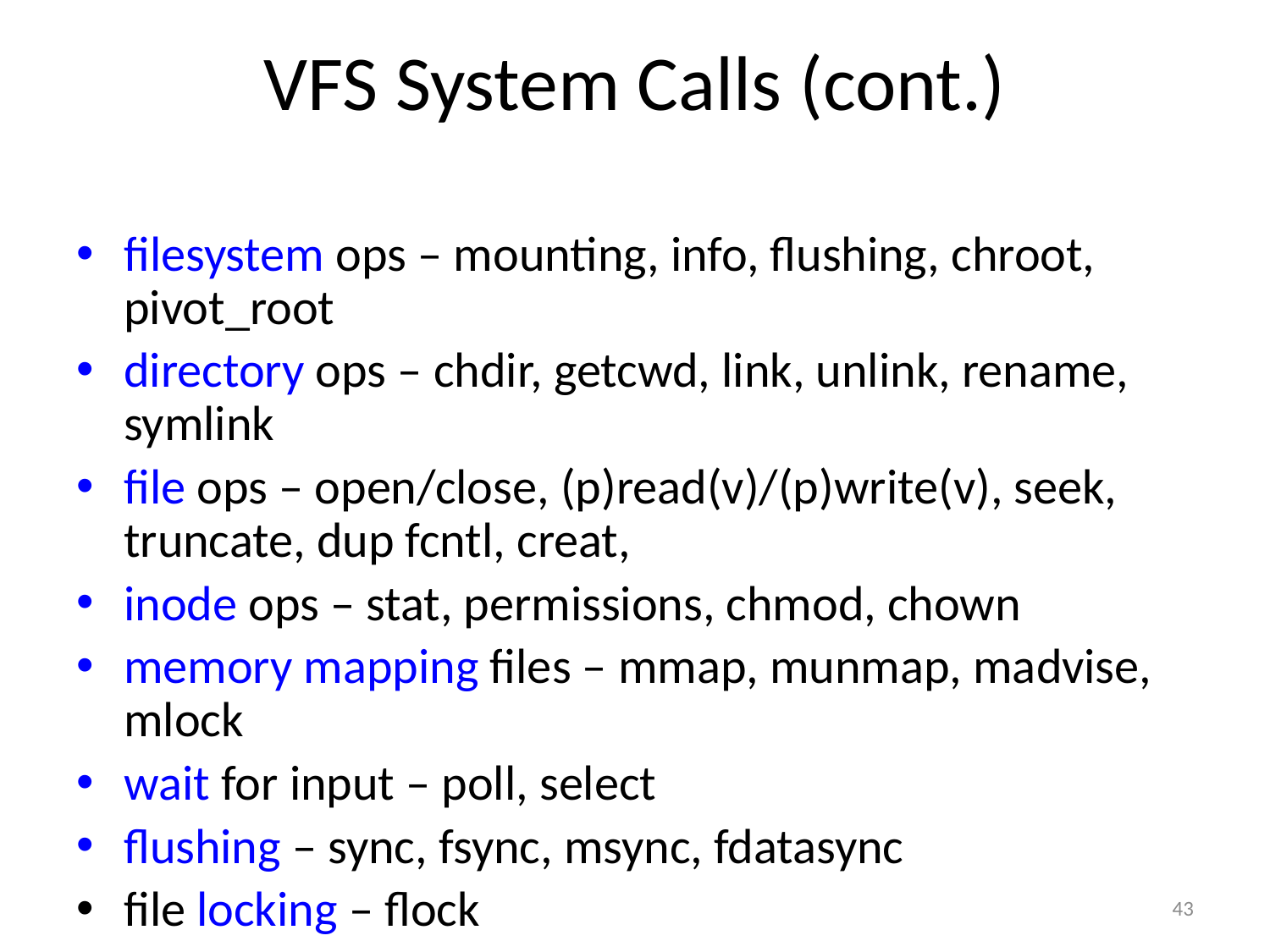

# VFS System Calls (cont.)
filesystem ops – mounting, info, flushing, chroot, pivot_root
directory ops – chdir, getcwd, link, unlink, rename, symlink
file ops – open/close, (p)read(v)/(p)write(v), seek, truncate, dup fcntl, creat,
inode ops – stat, permissions, chmod, chown
memory mapping files – mmap, munmap, madvise, mlock
wait for input – poll, select
flushing – sync, fsync, msync, fdatasync
file locking – flock
43